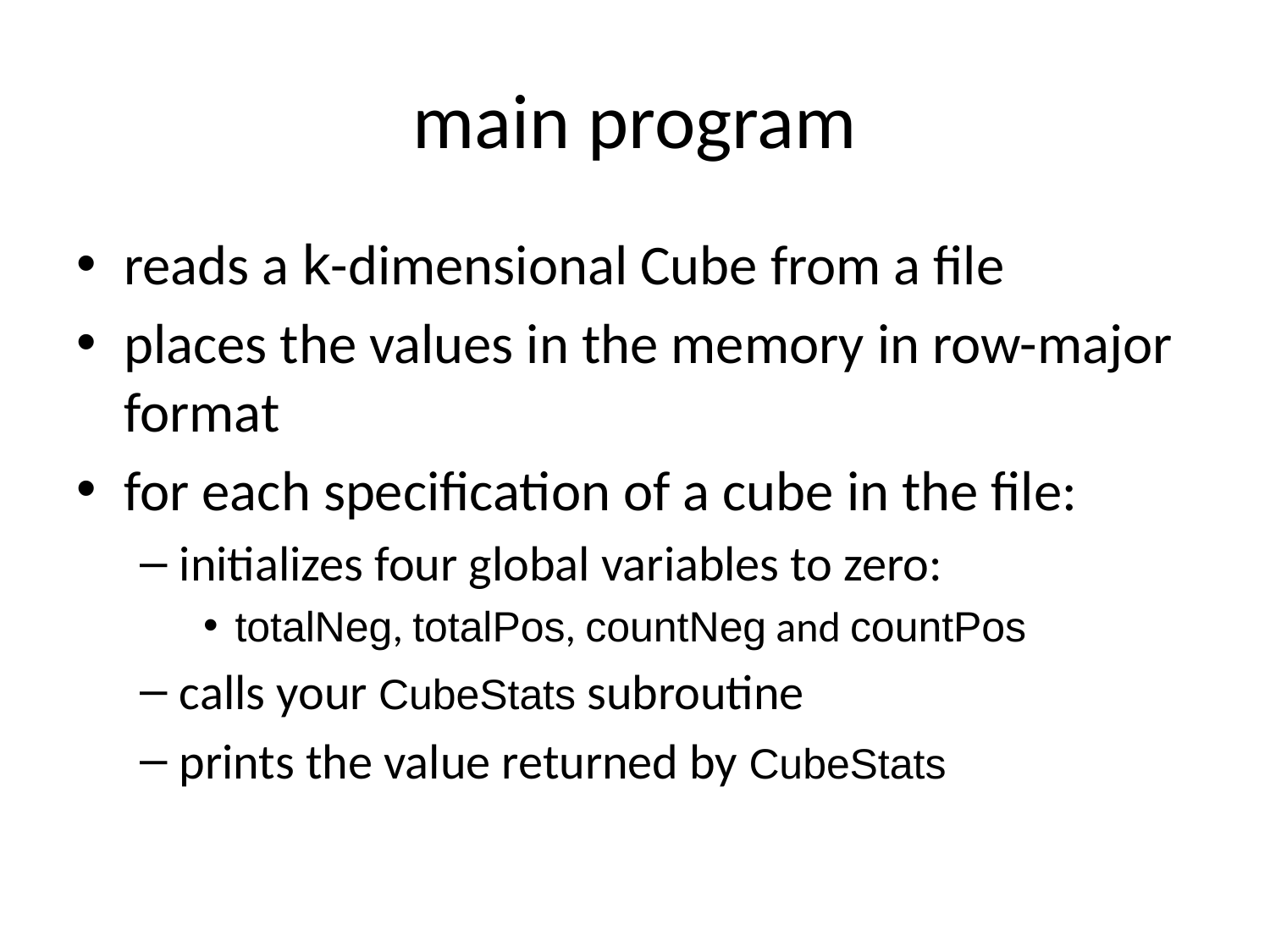

# main program
reads a k-dimensional Cube from a file
places the values in the memory in row-major format
for each specification of a cube in the file:
initializes four global variables to zero:
totalNeg, totalPos, countNeg and countPos
calls your CubeStats subroutine
prints the value returned by CubeStats